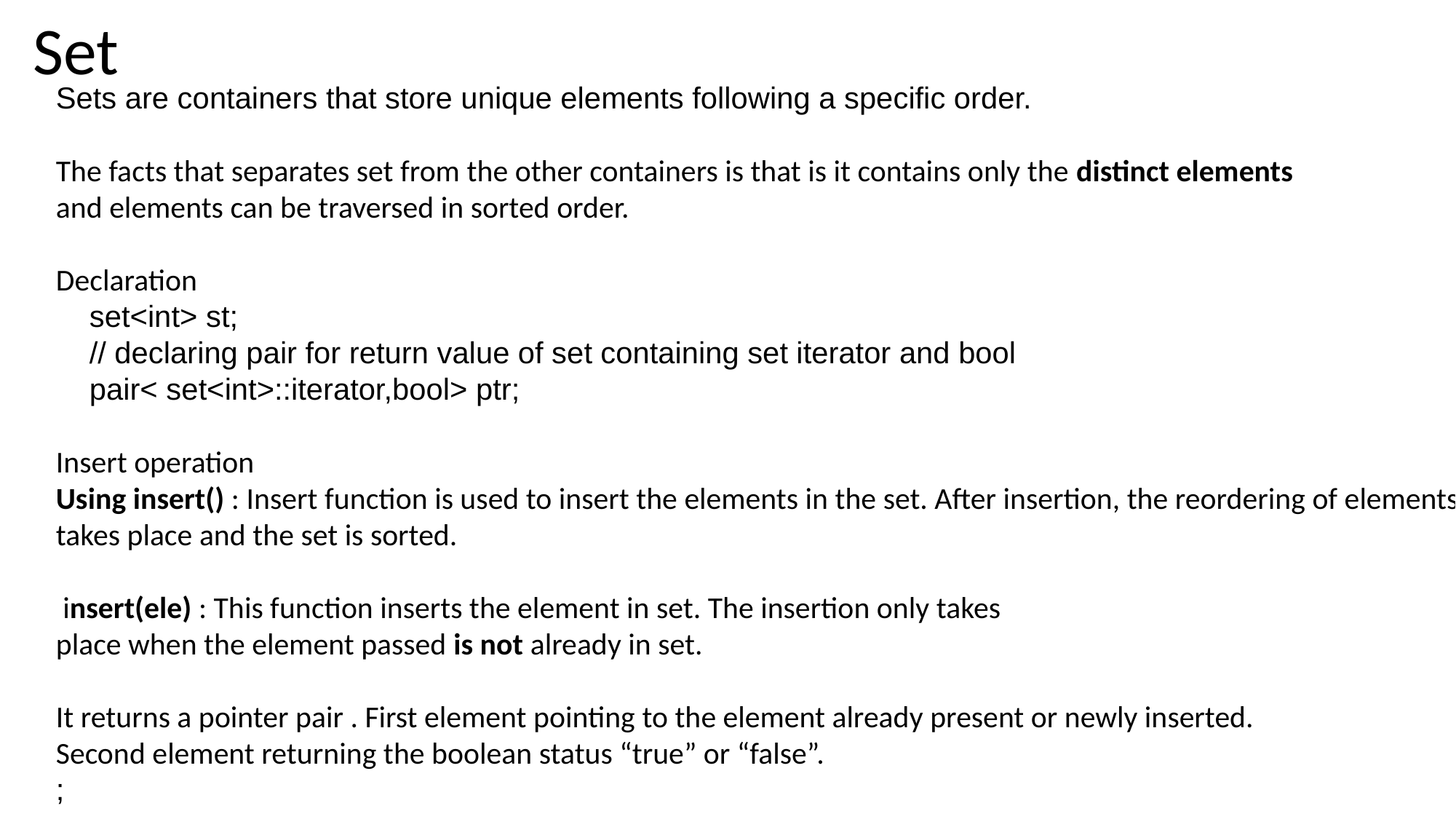

# Set

Sets are containers that store unique elements following a specific order.
The facts that separates set from the other containers is that is it contains only the distinct elements
and elements can be traversed in sorted order.

Declaration
    set<int> st;
    // declaring pair for return value of set containing set iterator and bool
    pair< set<int>::iterator,bool> ptr;

Insert operation
Using insert() : Insert function is used to insert the elements in the set. After insertion, the reordering of elements
takes place and the set is sorted.

 insert(ele) : This function inserts the element in set. The insertion only takes
place when the element passed is not already in set.

It returns a pointer pair . First element pointing to the element already present or newly inserted.
Second element returning the boolean status “true” or “false”.
;